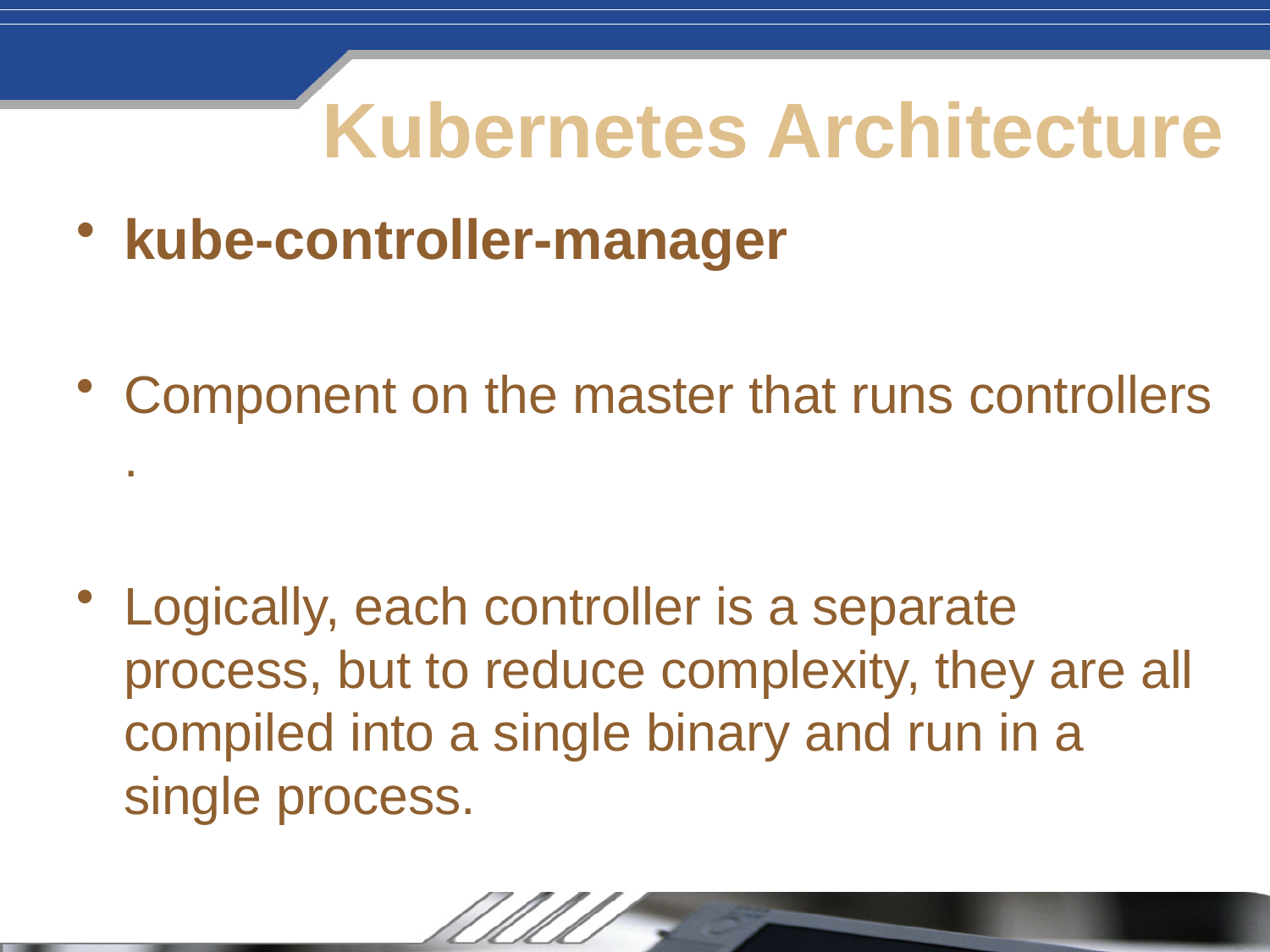

# Kubernetes Architecture
kube-controller-manager

Component on the master that runs controllers .

Logically, each controller is a separate process, but to reduce complexity, they are all compiled into a single binary and run in a single process.